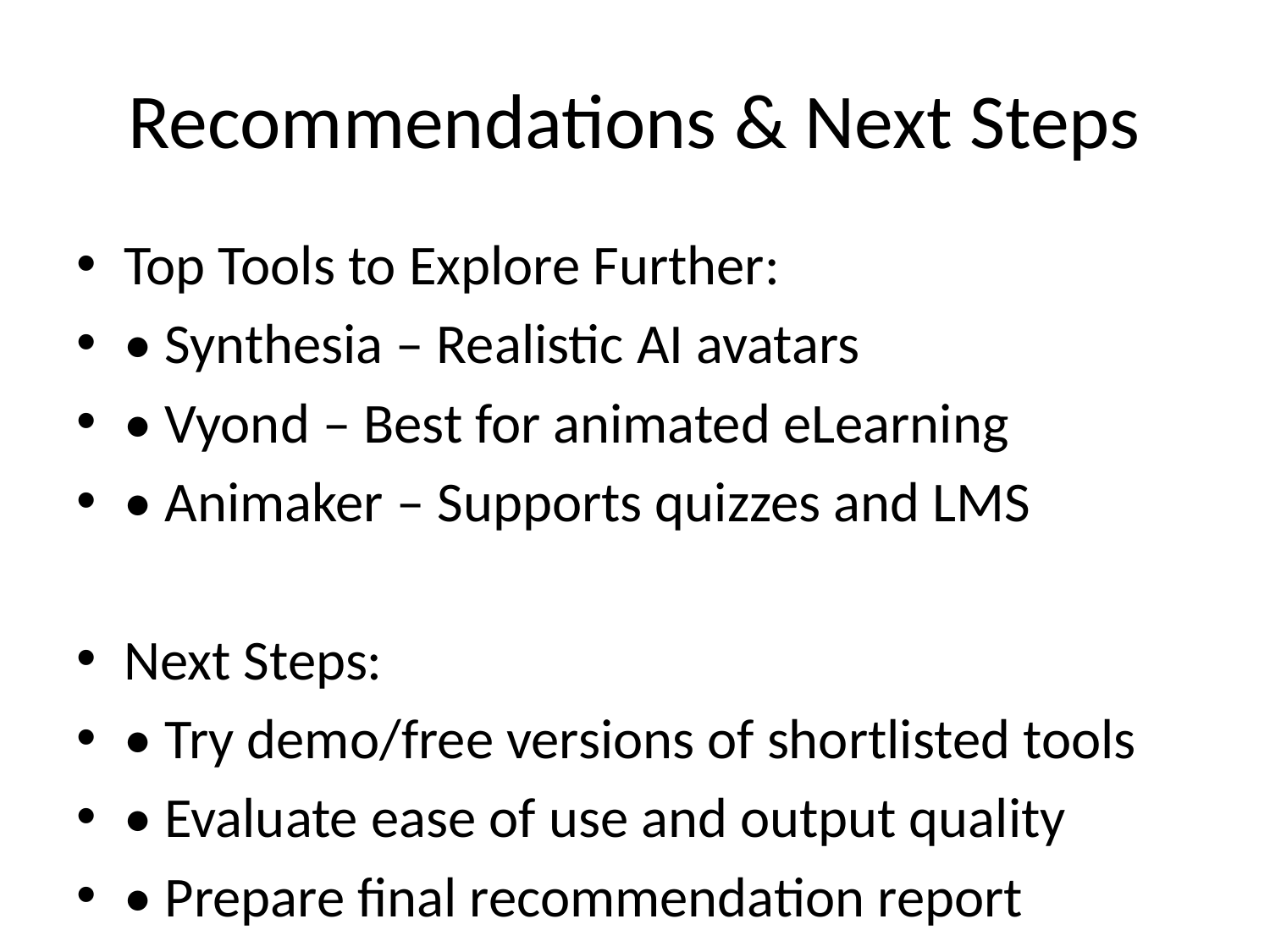

# Recommendations & Next Steps
Top Tools to Explore Further:
• Synthesia – Realistic AI avatars
• Vyond – Best for animated eLearning
• Animaker – Supports quizzes and LMS

Next Steps:
• Try demo/free versions of shortlisted tools
• Evaluate ease of use and output quality
• Prepare final recommendation report